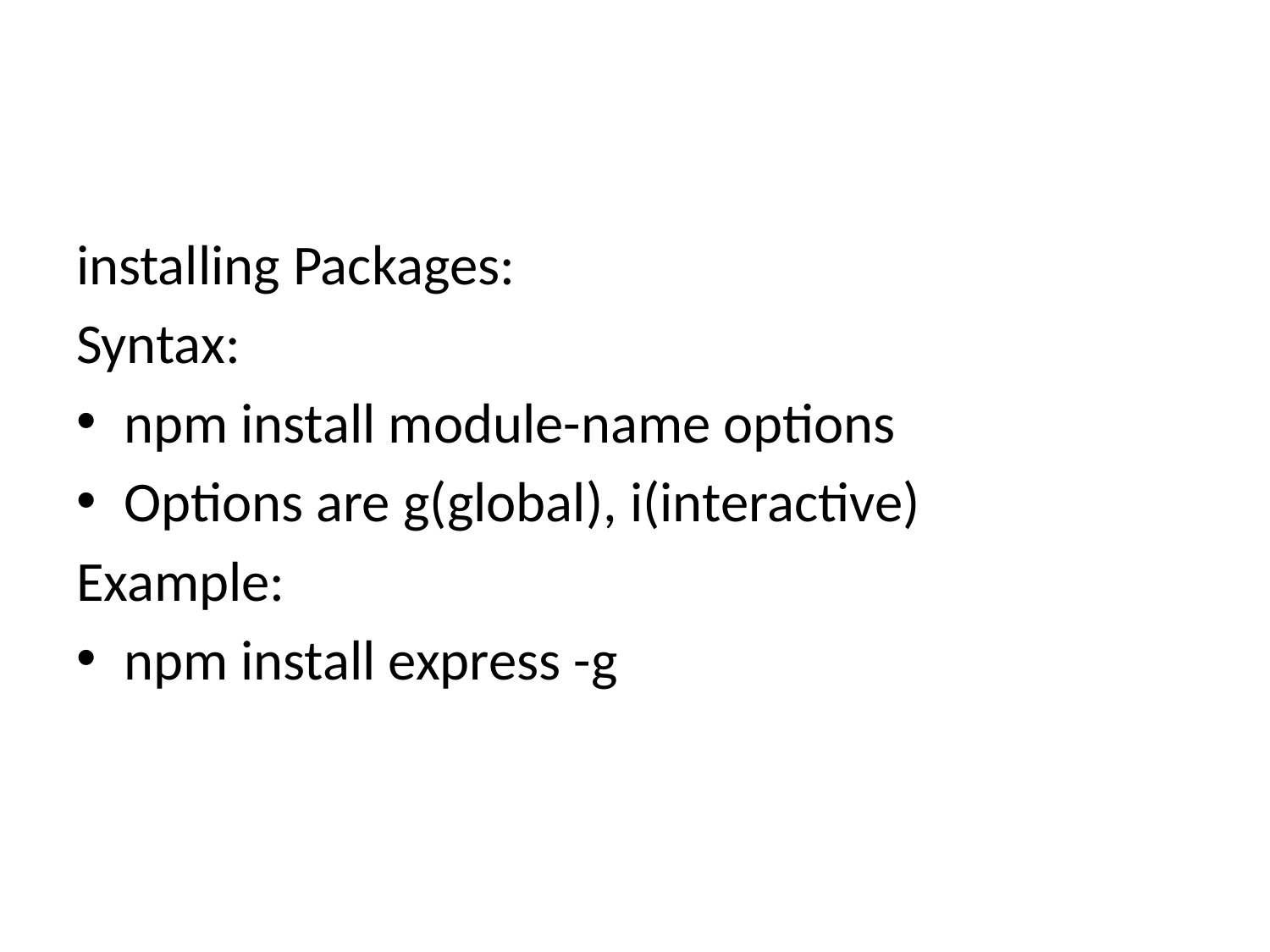

# The Node Module System
installing Packages:
Syntax:
npm install module-name options
Options are g(global), i(interactive)
Example:
npm install express -g